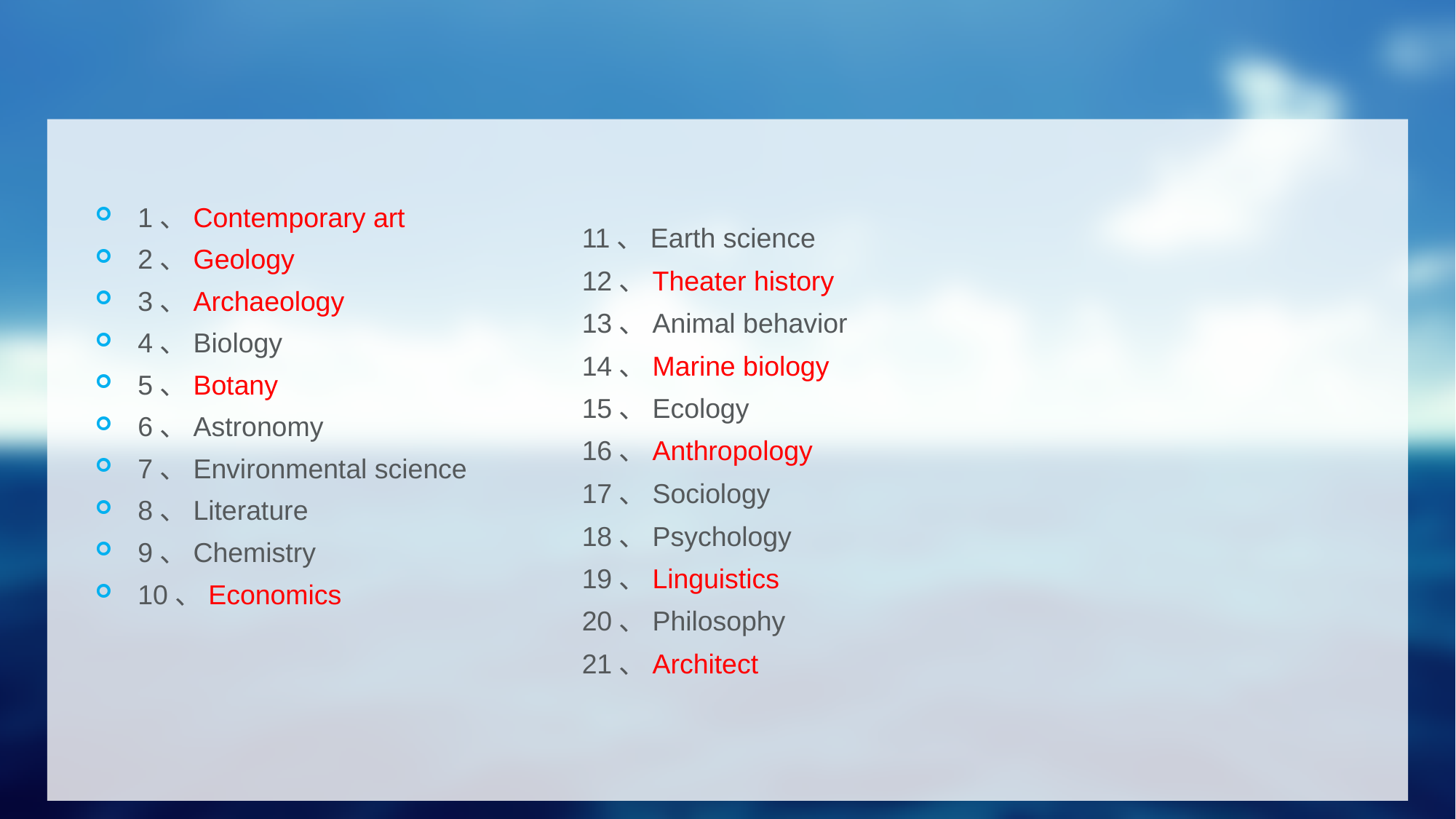

#
1、Contemporary art
2、Geology
3、Archaeology
4、Biology
5、Botany
6、Astronomy
7、Environmental science
8、Literature
9、Chemistry
10、Economics

11、Earth science
12、Theater history
13、Animal behavior
14、Marine biology
15、Ecology
16、Anthropology
17、Sociology
18、Psychology
19、Linguistics
20、Philosophy
21、Architect